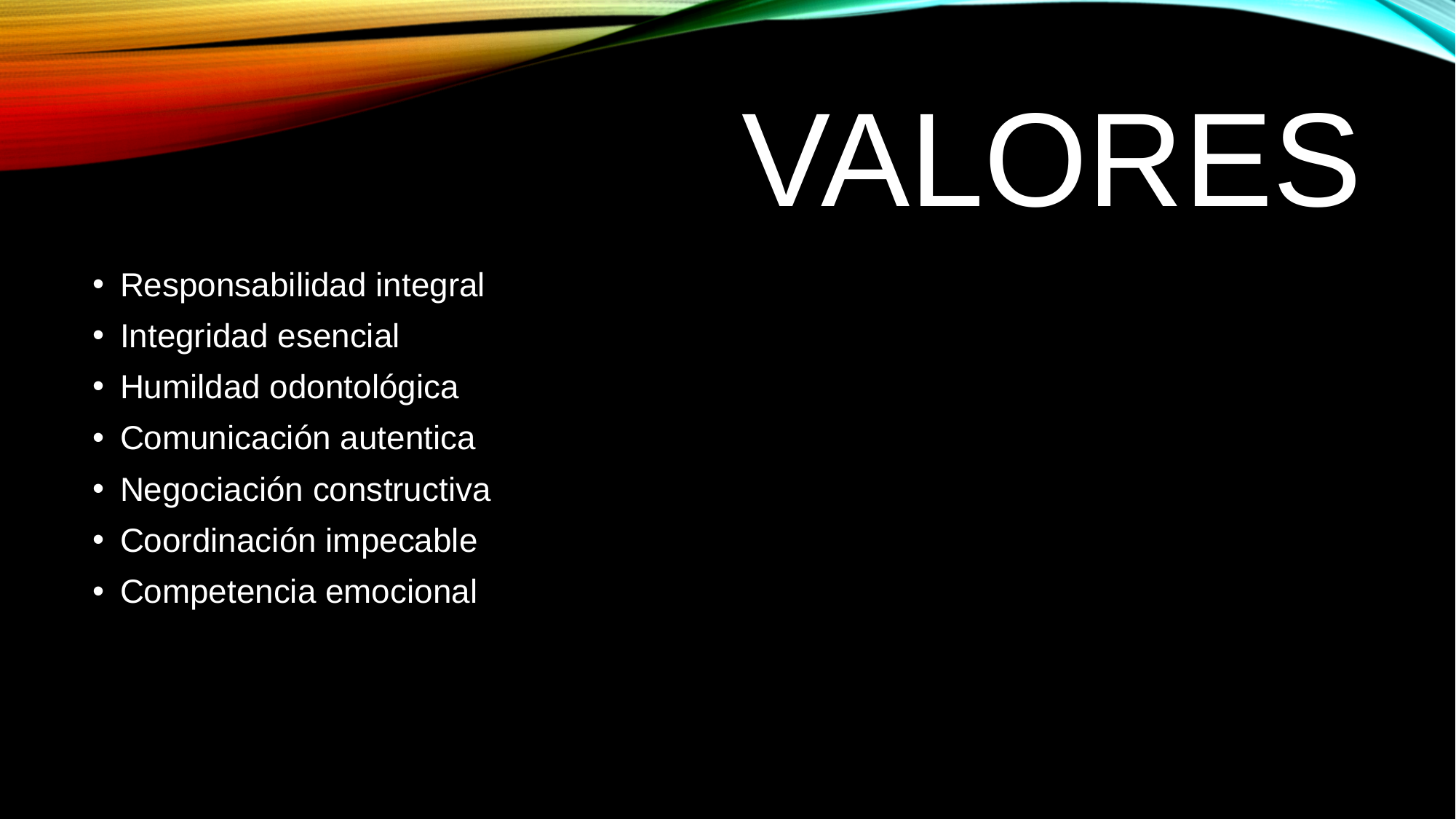

# VALORES
Responsabilidad integral
Integridad esencial
Humildad odontológica
Comunicación autentica
Negociación constructiva
Coordinación impecable
Competencia emocional